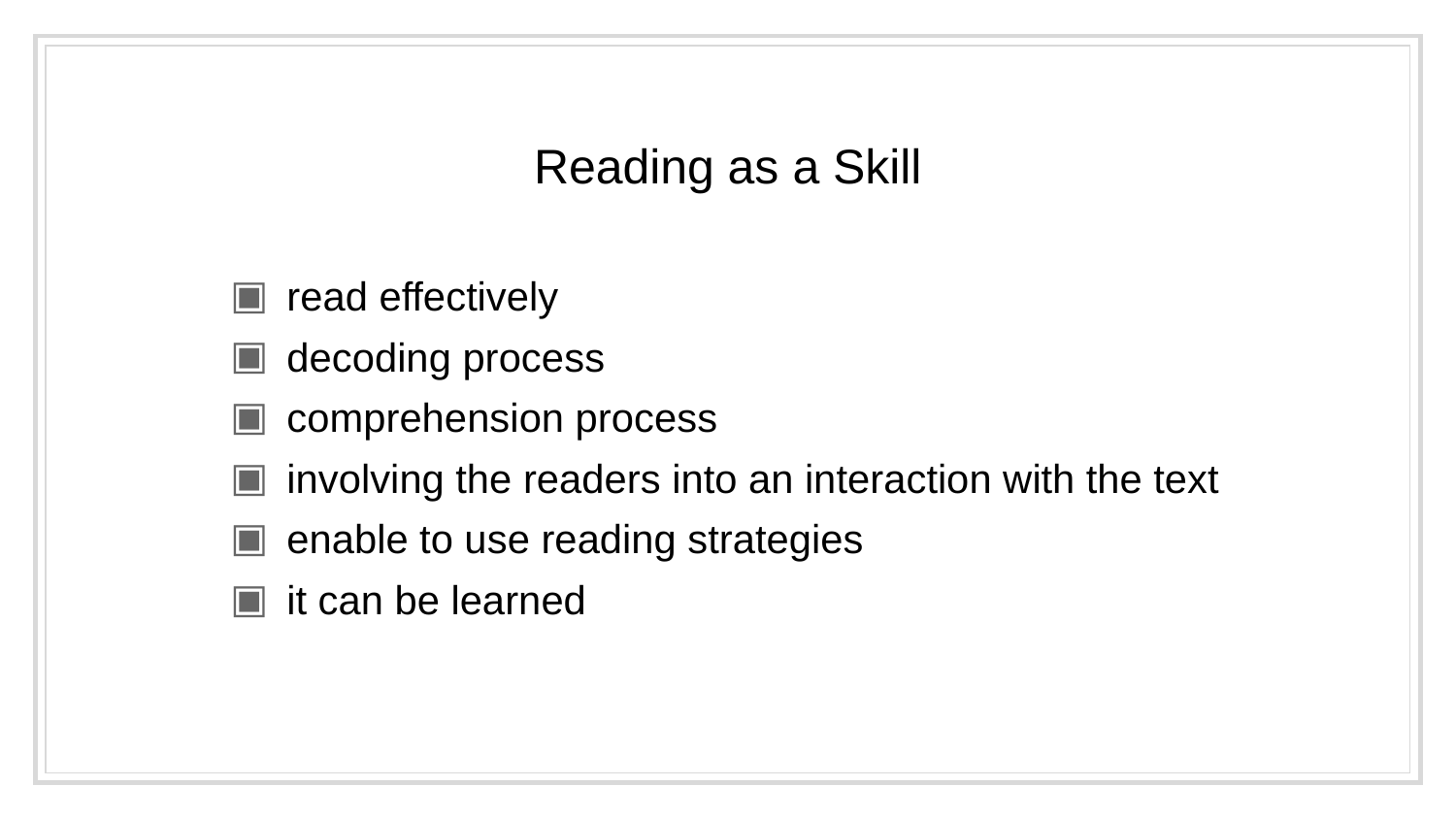

Reading as a Skill
read effectively
decoding process
comprehension process
involving the readers into an interaction with the text
enable to use reading strategies
it can be learned